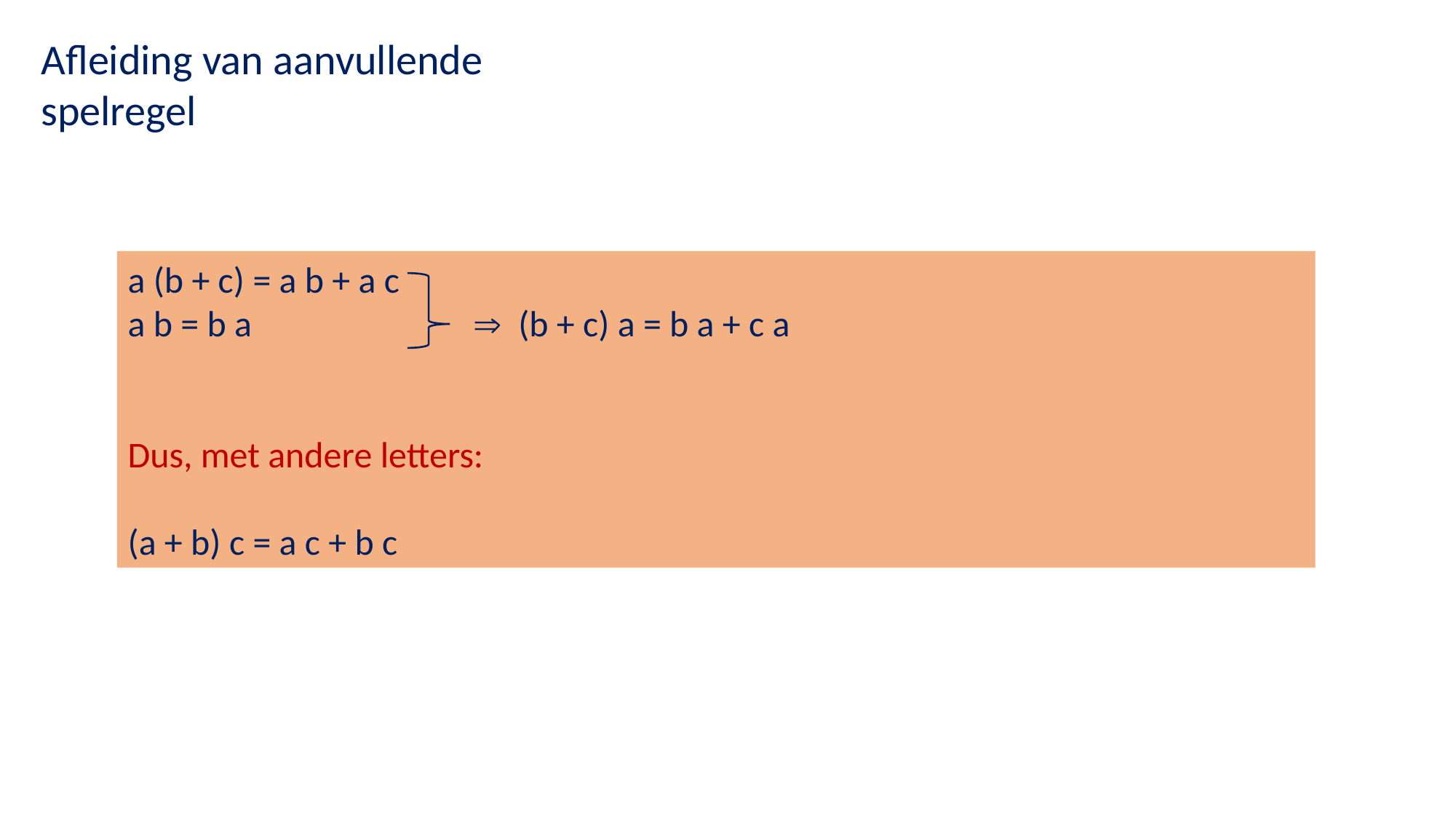

Afleiding van aanvullende spelregel
a (b + c) = a b + a c
a b = b a                           ⇒  (b + c) a = b a + c a

Dus, met andere letters:

(a + b) c = a c + b c